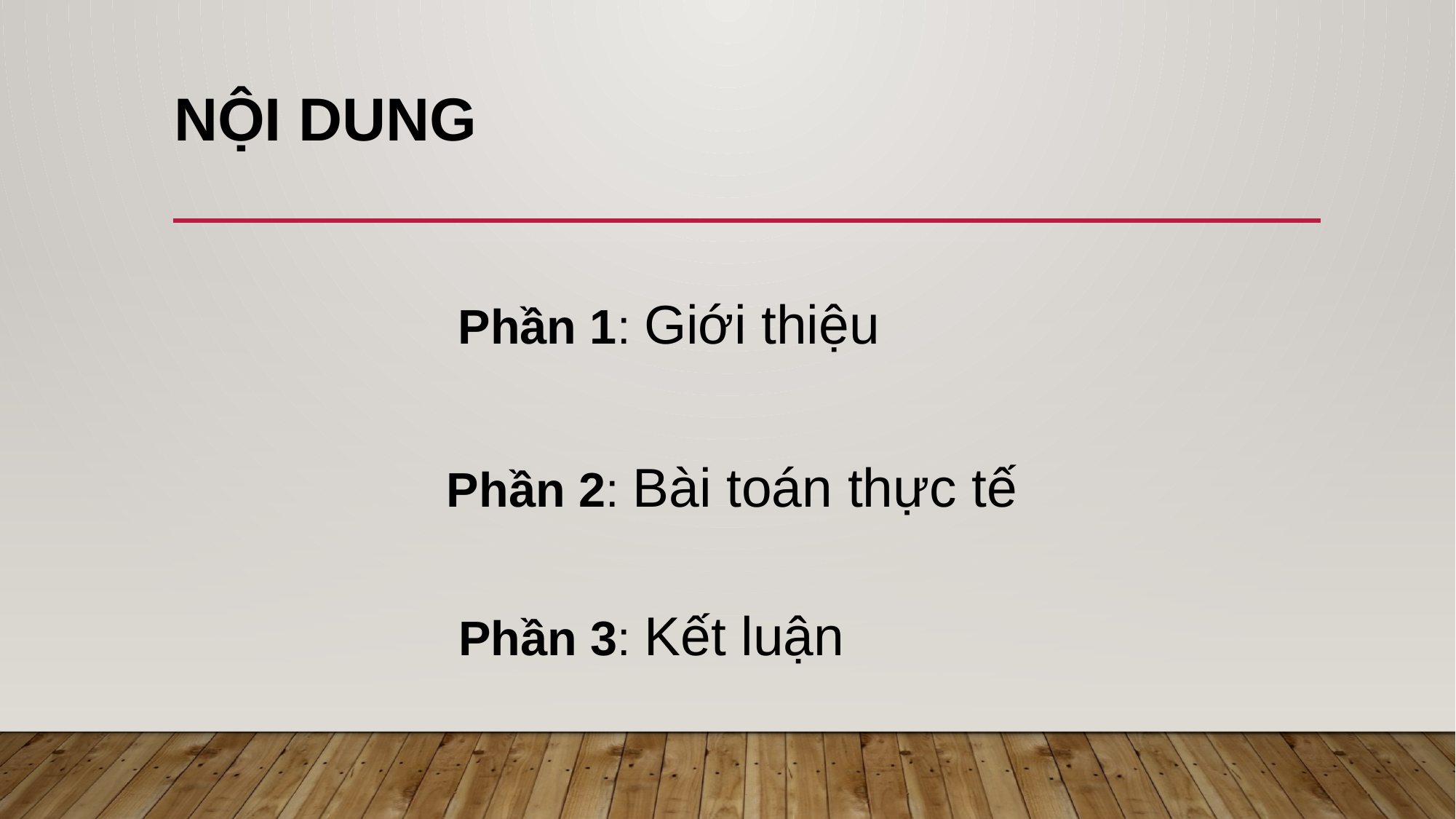

NỘI DUNG
Phần 1: Giới thiệu
Phần 2: Bài toán thực tế
Phần 3: Kết luận